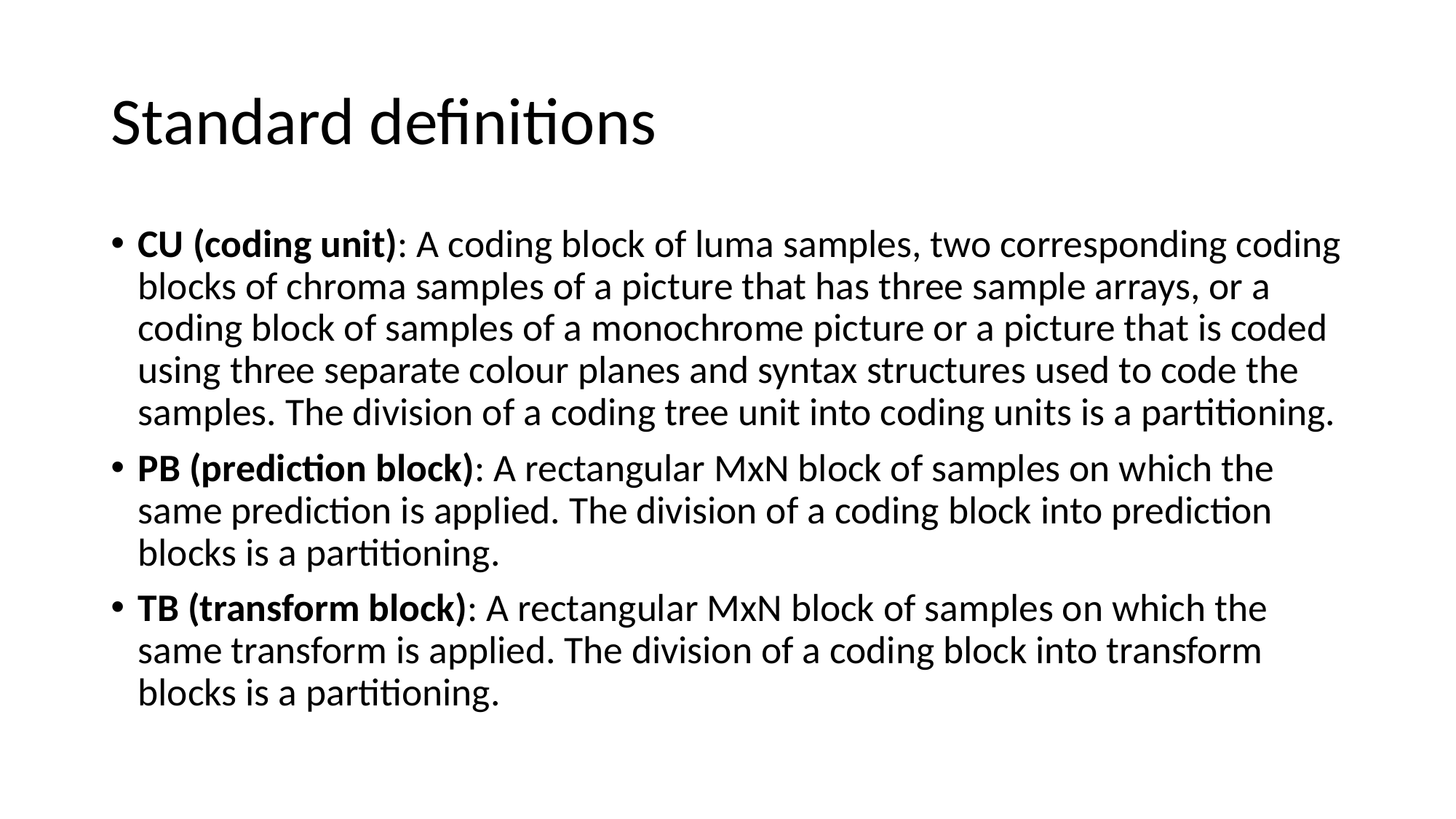

# Standard definitions
CU (coding unit): A coding block of luma samples, two corresponding coding blocks of chroma samples of a picture that has three sample arrays, or a coding block of samples of a monochrome picture or a picture that is coded using three separate colour planes and syntax structures used to code the samples. The division of a coding tree unit into coding units is a partitioning.
PB (prediction block): A rectangular MxN block of samples on which the same prediction is applied. The division of a coding block into prediction blocks is a partitioning.
TB (transform block): A rectangular MxN block of samples on which the same transform is applied. The division of a coding block into transform blocks is a partitioning.